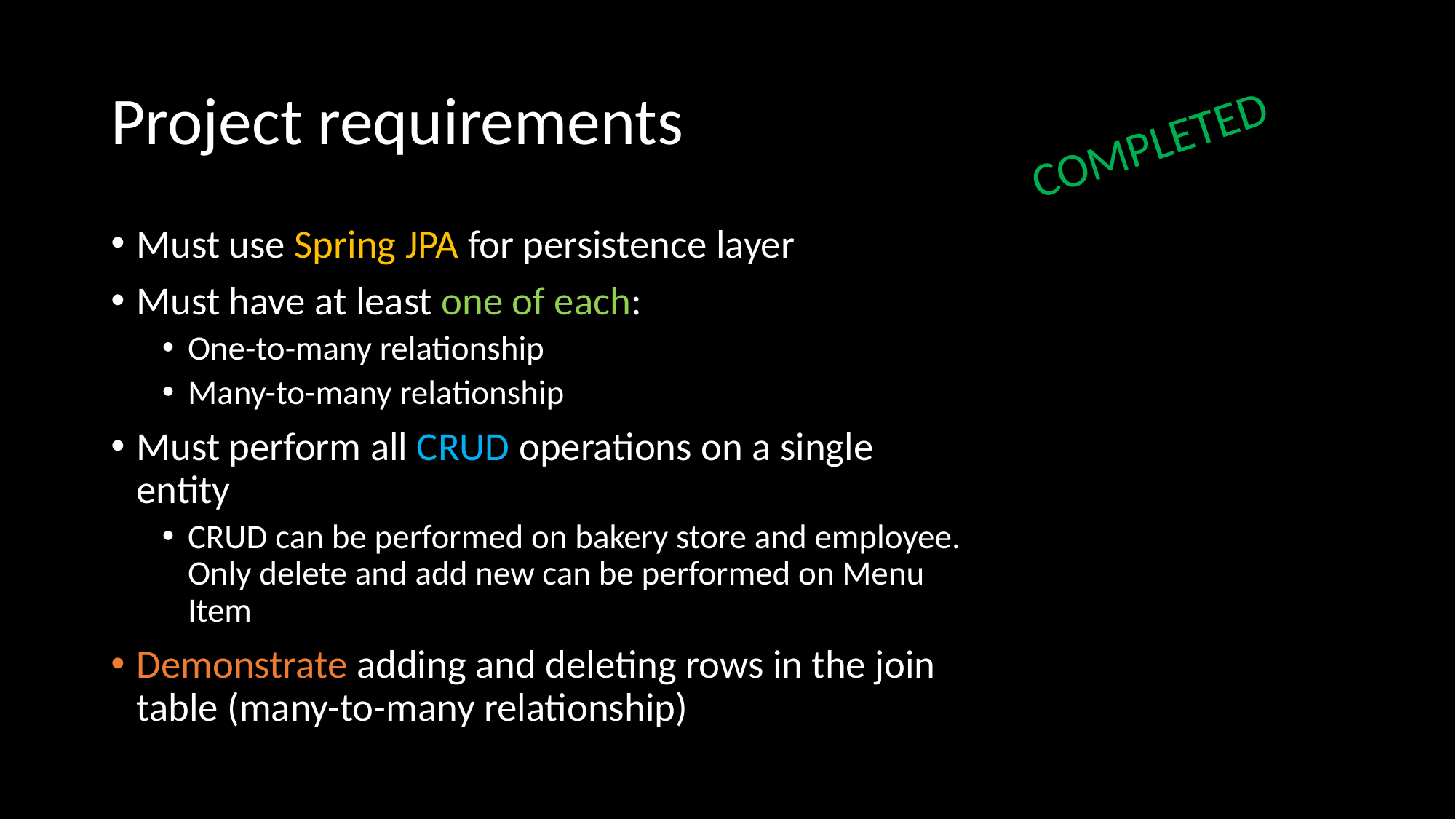

# Project requirements
COMPLETED
Must use Spring JPA for persistence layer
Must have at least one of each:
One-to-many relationship
Many-to-many relationship
Must perform all CRUD operations on a single entity
CRUD can be performed on bakery store and employee. Only delete and add new can be performed on Menu Item
Demonstrate adding and deleting rows in the join table (many-to-many relationship)